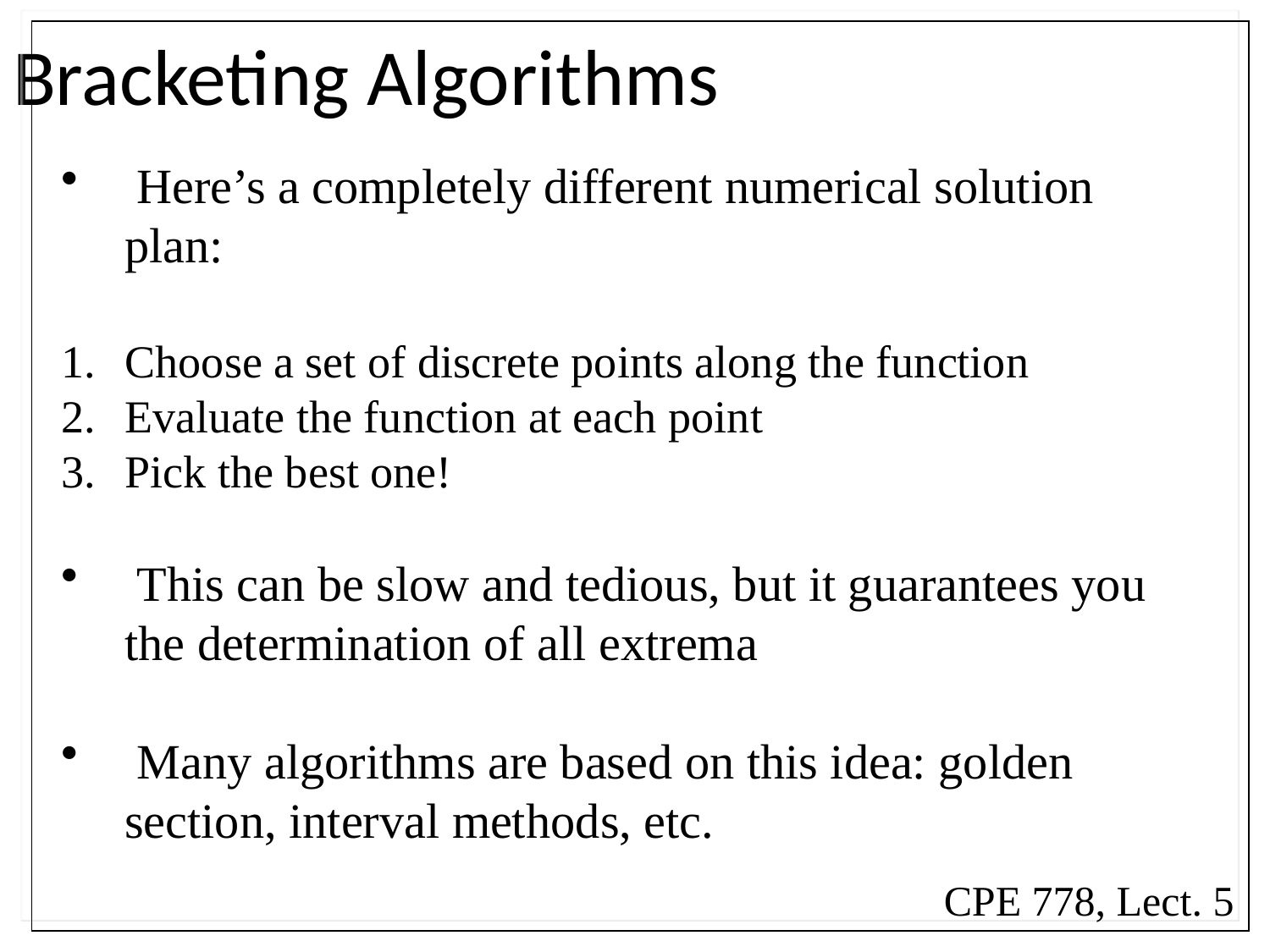

# Bracketing Algorithms

 Here’s a completely different numerical solution plan:

Choose a set of discrete points along the function
Evaluate the function at each point
Pick the best one!

 This can be slow and tedious, but it guarantees you the determination of all extrema

 Many algorithms are based on this idea: golden section, interval methods, etc.
CPE 778, Lect. 5